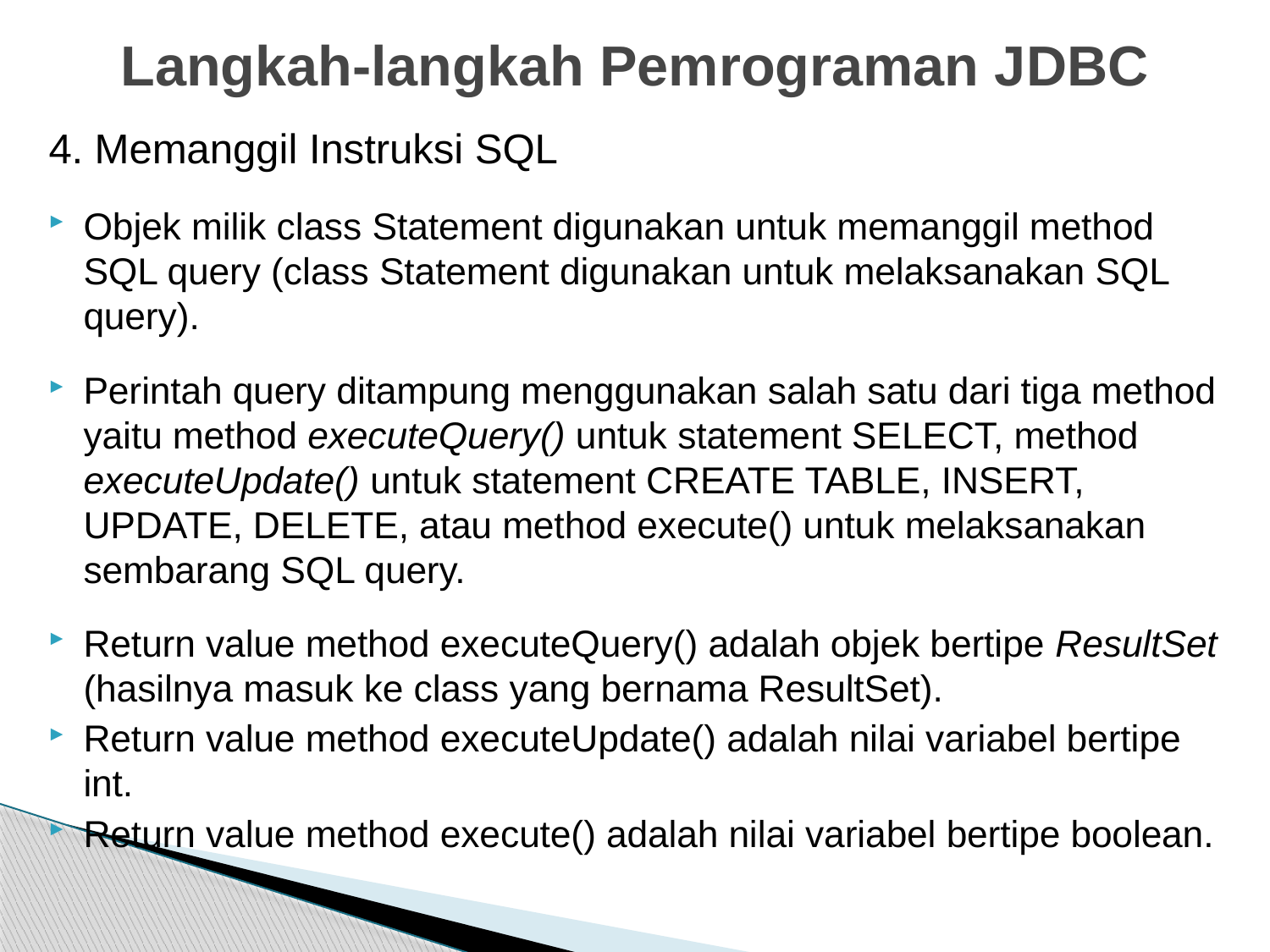

# Langkah-langkah Pemrograman JDBC
4. Memanggil Instruksi SQL

Objek milik class Statement digunakan untuk memanggil method SQL query (class Statement digunakan untuk melaksanakan SQL query).

Perintah query ditampung menggunakan salah satu dari tiga method yaitu method executeQuery() untuk statement SELECT, method executeUpdate() untuk statement CREATE TABLE, INSERT, UPDATE, DELETE, atau method execute() untuk melaksanakan sembarang SQL query.

Return value method executeQuery() adalah objek bertipe ResultSet (hasilnya masuk ke class yang bernama ResultSet).
Return value method executeUpdate() adalah nilai variabel bertipe int.
Return value method execute() adalah nilai variabel bertipe boolean.